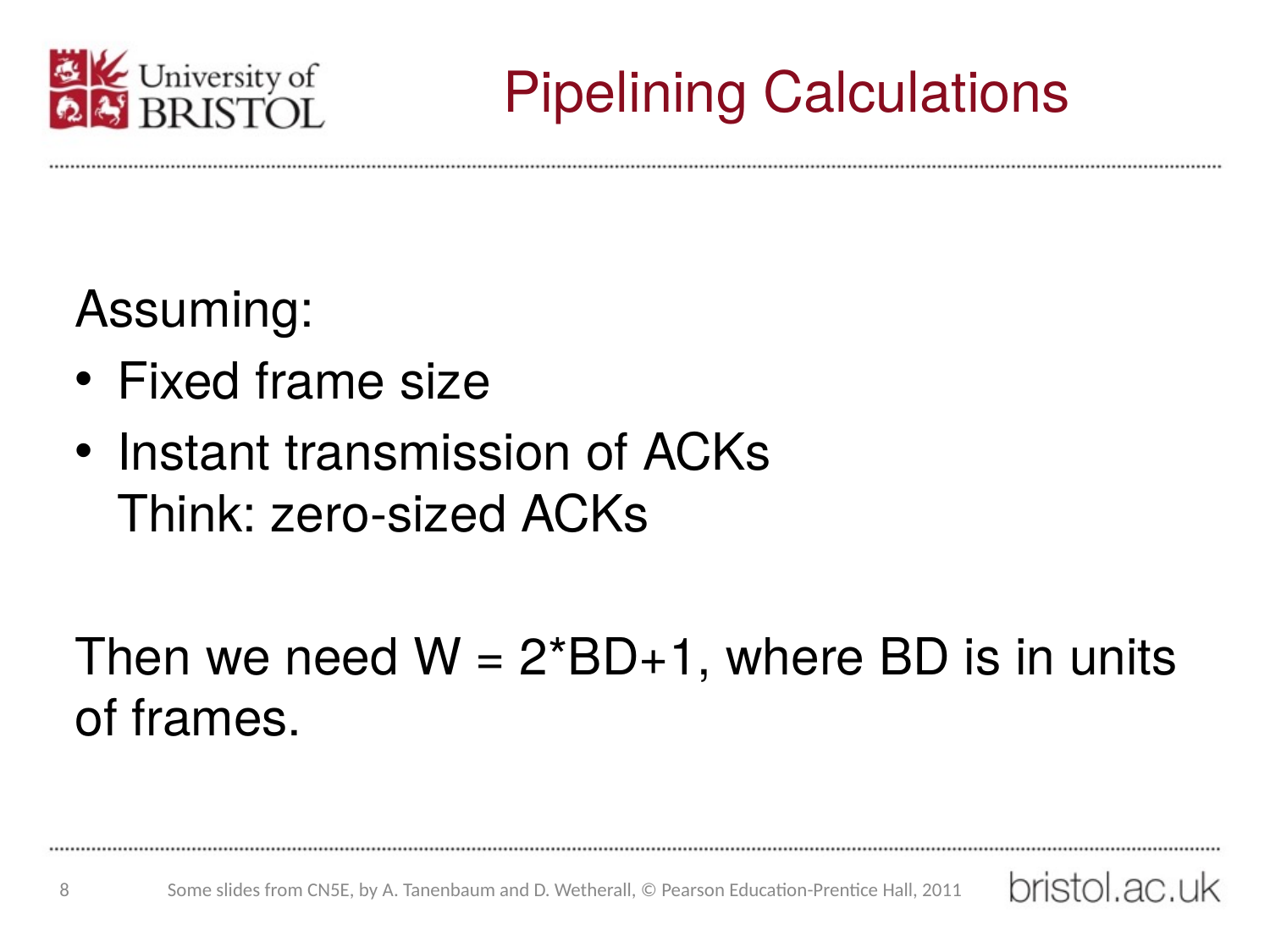

# Pipelining Calculations
Assuming:
Fixed frame size
Instant transmission of ACKs
Think: zero-sized ACKs

Then we need W = 2*BD+1, where BD is in units of frames.
8
Some slides from CN5E, by A. Tanenbaum and D. Wetherall, © Pearson Education-Prentice Hall, 2011